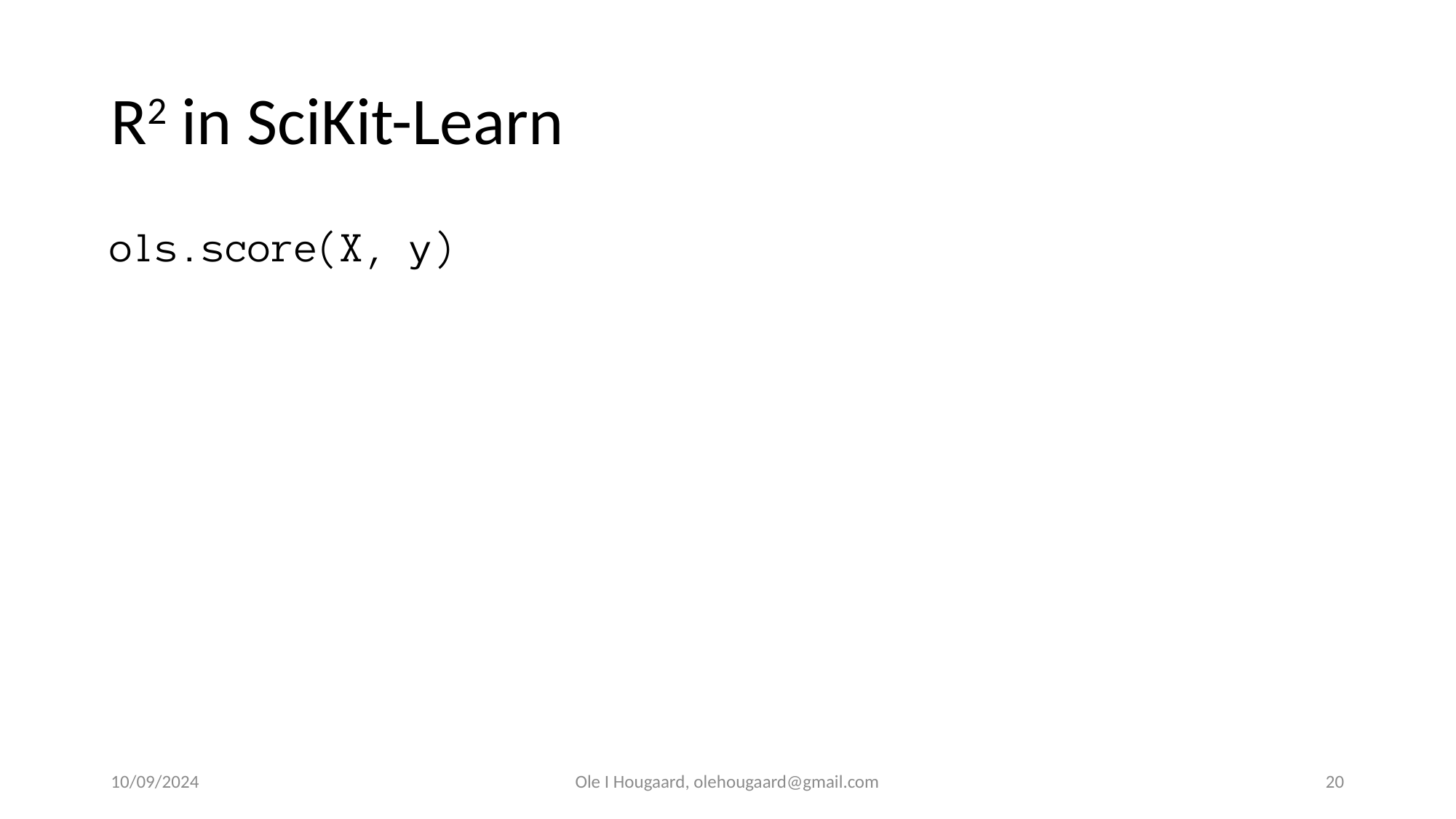

# R2 in SciKit-Learn
ols.score(X, y)
10/09/2024
Ole I Hougaard, olehougaard@gmail.com
20